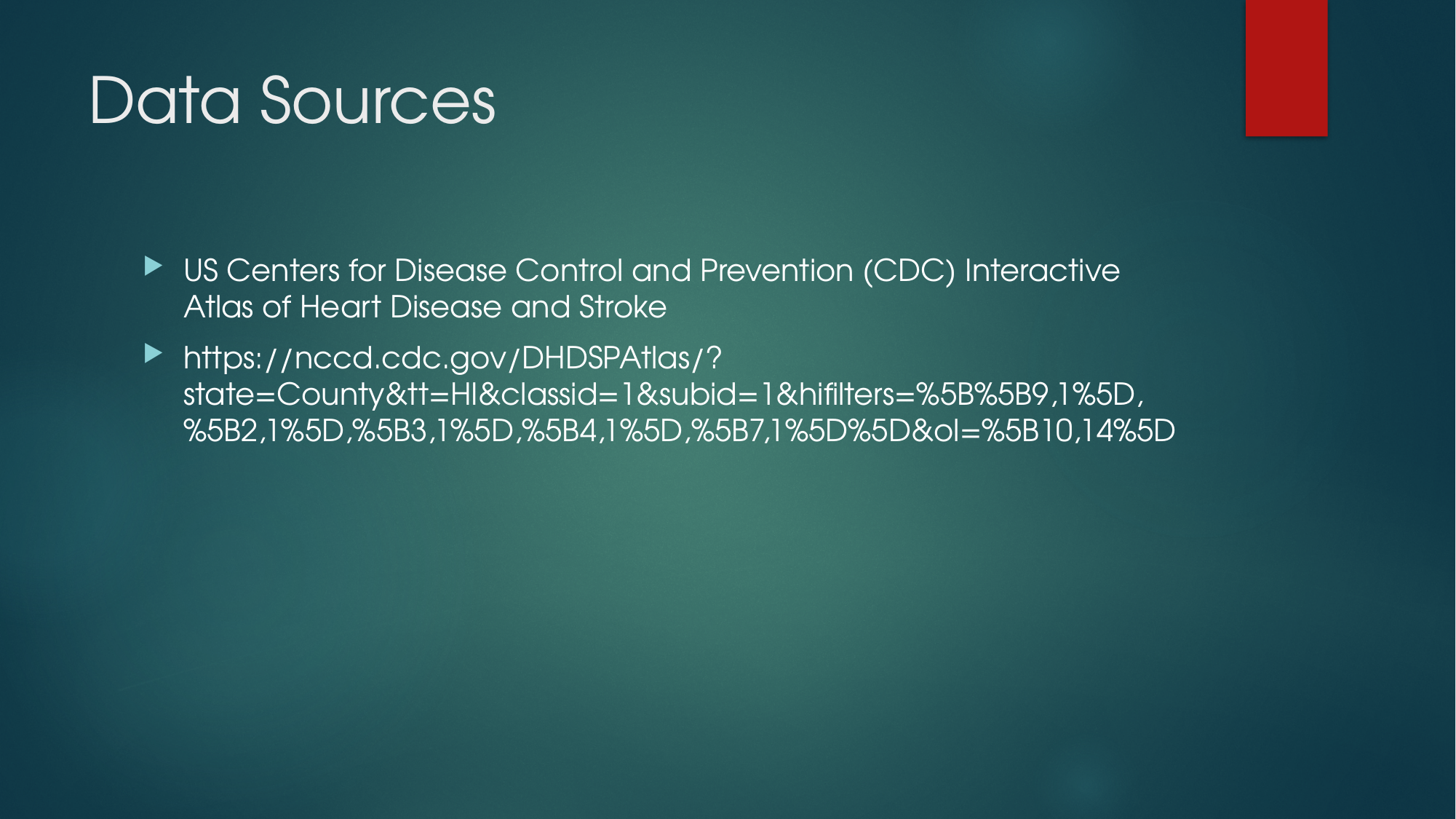

# Data Sources
US Centers for Disease Control and Prevention (CDC) Interactive Atlas of Heart Disease and Stroke
https://nccd.cdc.gov/DHDSPAtlas/?state=County&tt=HI&classid=1&subid=1&hifilters=%5B%5B9,1%5D,%5B2,1%5D,%5B3,1%5D,%5B4,1%5D,%5B7,1%5D%5D&ol=%5B10,14%5D